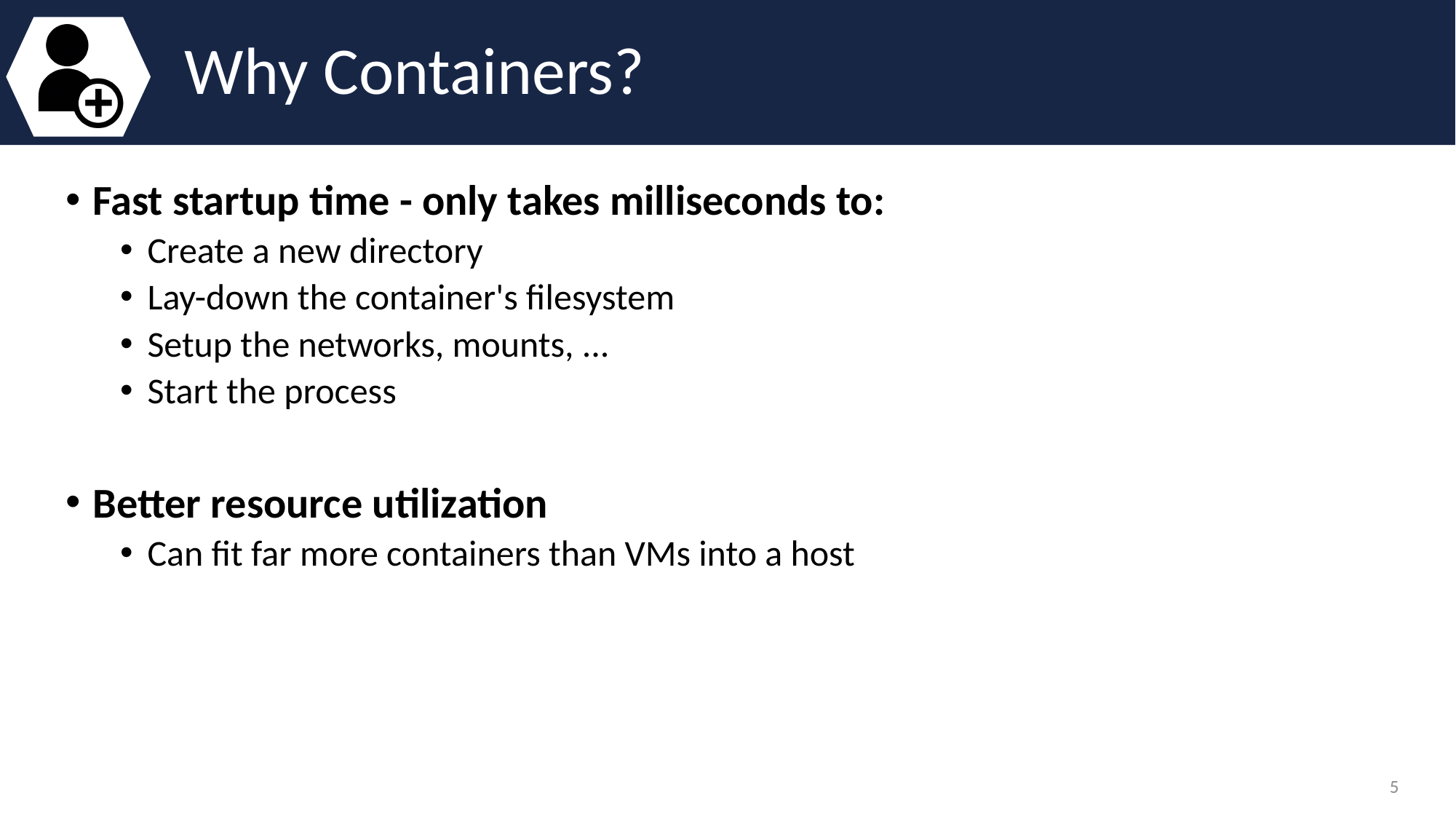

# Why Containers?
Fast startup time - only takes milliseconds to:
Create a new directory
Lay-down the container's filesystem
Setup the networks, mounts, ...
Start the process

Better resource utilization
Can fit far more containers than VMs into a host
5